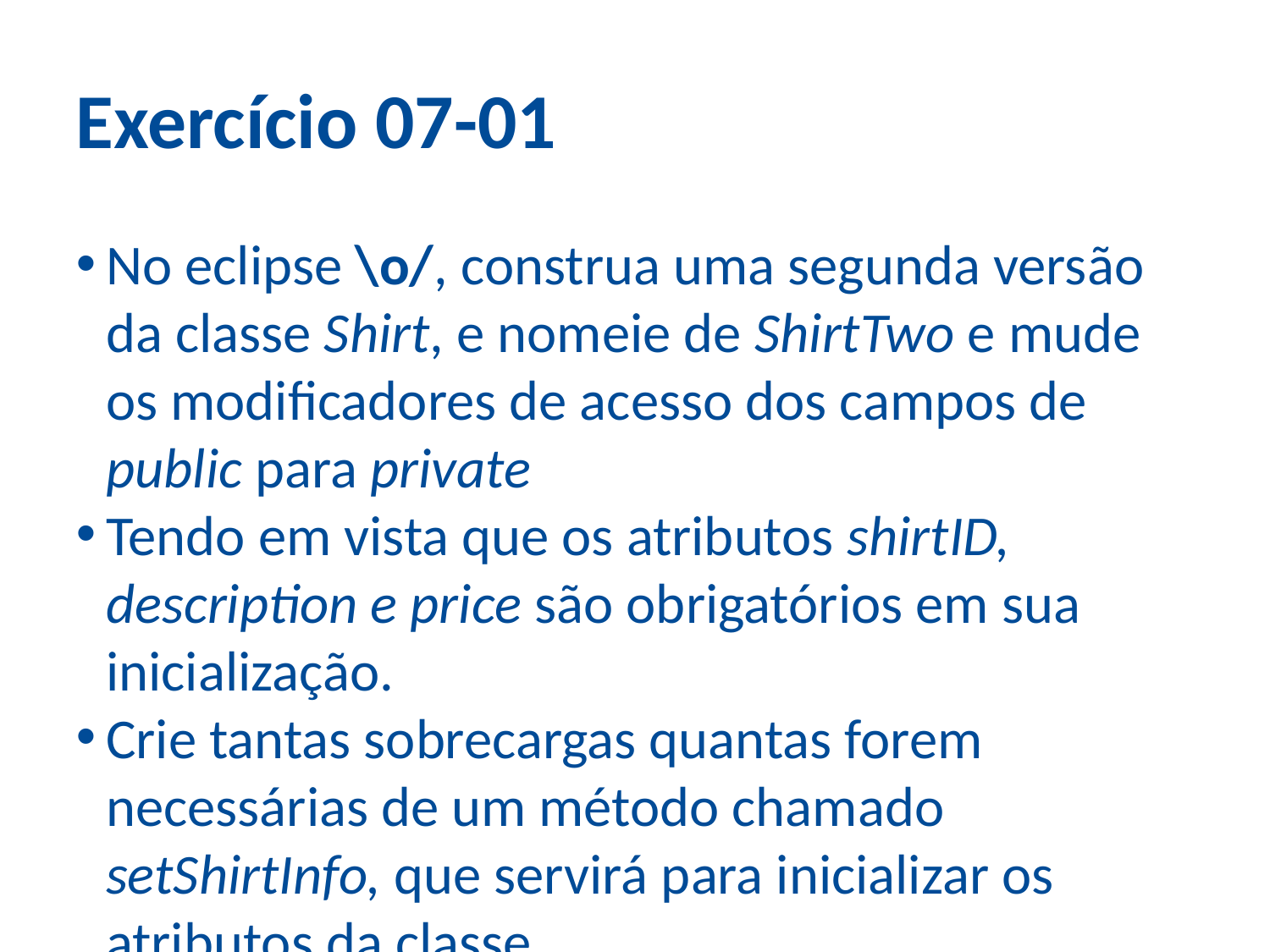

Exercício 07-01
No eclipse \o/, construa uma segunda versão da classe Shirt, e nomeie de ShirtTwo e mude os modificadores de acesso dos campos de public para private
Tendo em vista que os atributos shirtID, description e price são obrigatórios em sua inicialização.
Crie tantas sobrecargas quantas forem necessárias de um método chamado setShirtInfo, que servirá para inicializar os atributos da classe.
Ex: public void setShirtInfo(int shirtID, String description, double price)
Crie a classe ShirtTwoTest e teste seu código